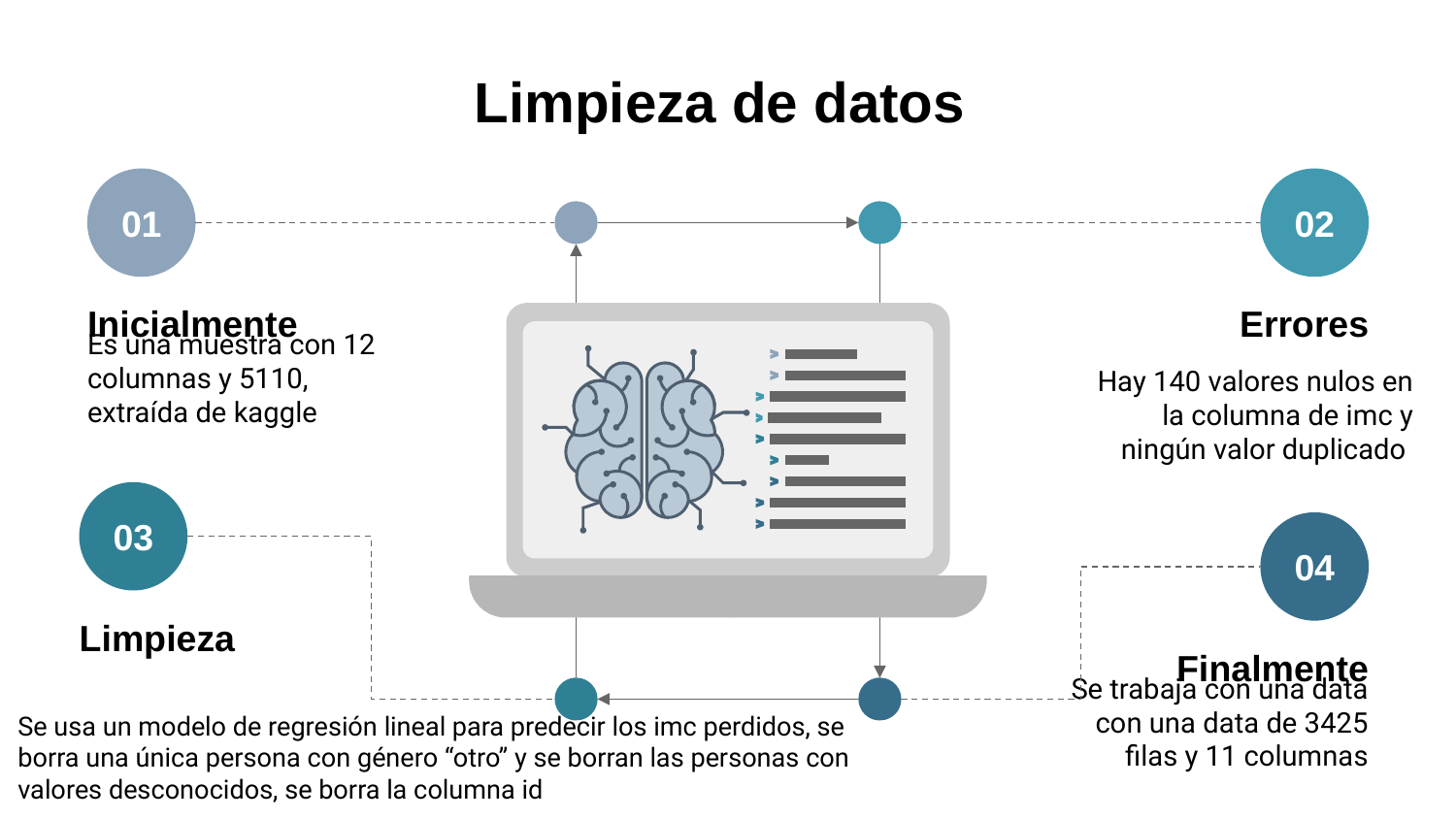

# Limpieza de datos
01
Inicialmente
Es una muestra con 12 columnas y 5110, extraída de kaggle
02
Errores
Hay 140 valores nulos en la columna de imc y ningún valor duplicado

03
Limpieza
Se usa un modelo de regresión lineal para predecir los imc perdidos, se borra una única persona con género “otro” y se borran las personas con valores desconocidos, se borra la columna id
04
Finalmente
Se trabaja con una data con una data de 3425 filas y 11 columnas